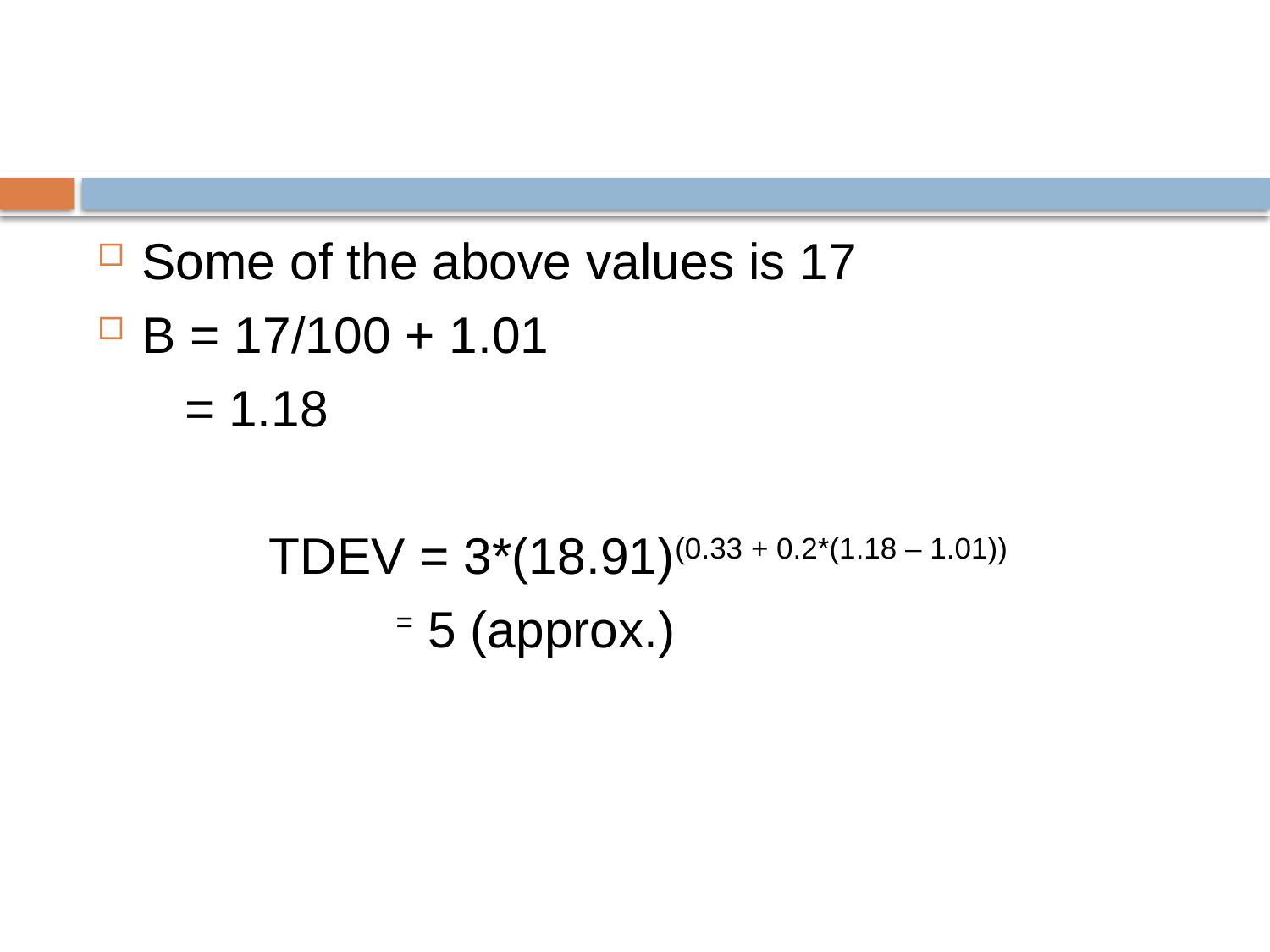

#
Some of the above values is 17
B = 17/100 + 1.01
	   = 1.18

		TDEV = 3*(18.91)(0.33 + 0.2*(1.18 – 1.01))
			= 5 (approx.)